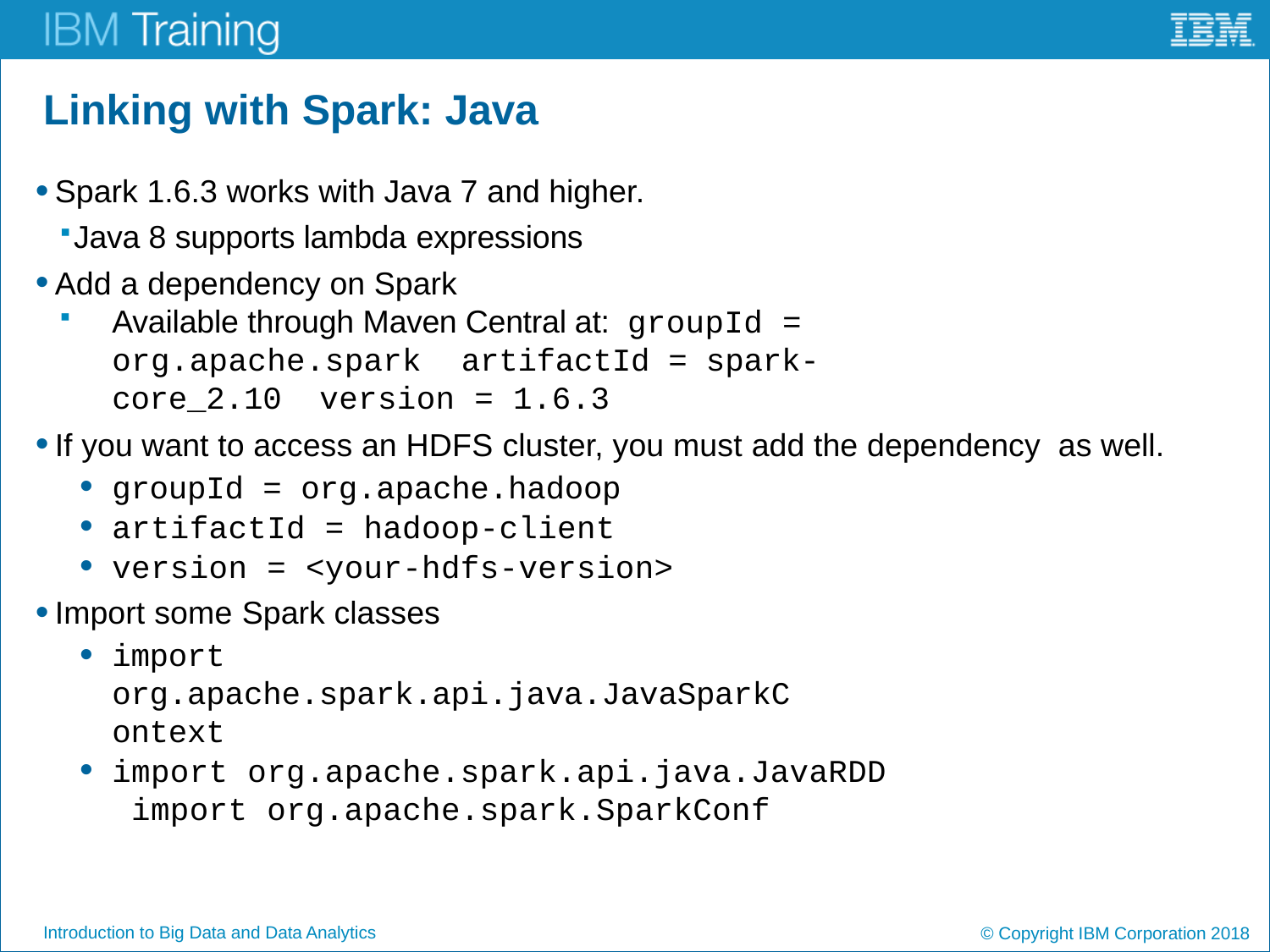

# Linking with Spark: Java
Spark 1.6.3 works with Java 7 and higher.
Java 8 supports lambda expressions
Add a dependency on Spark
Available through Maven Central at:  groupId = org.apache.spark  artifactId = spark-core_2.10  version = 1.6.3
If you want to access an HDFS cluster, you must add the dependency  as well.
groupId = org.apache.hadoop
artifactId = hadoop-client
version = <your-hdfs-version>
Import some Spark classes
import org.apache.spark.api.java.JavaSparkContext
import org.apache.spark.api.java.JavaRDD  import org.apache.spark.SparkConf